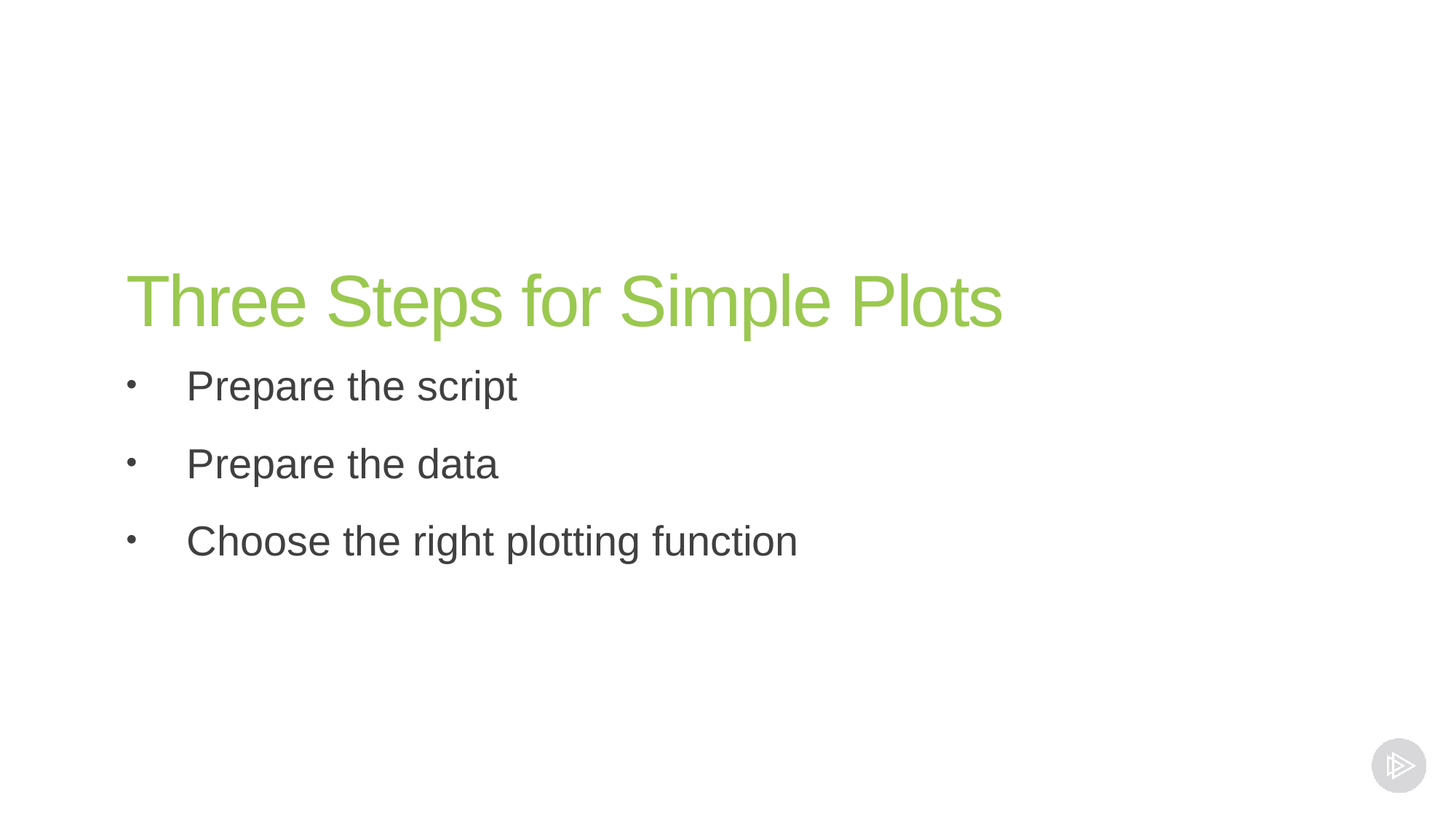

# Three Steps for Simple Plots
Prepare the script
Prepare the data
Choose the right plotting function